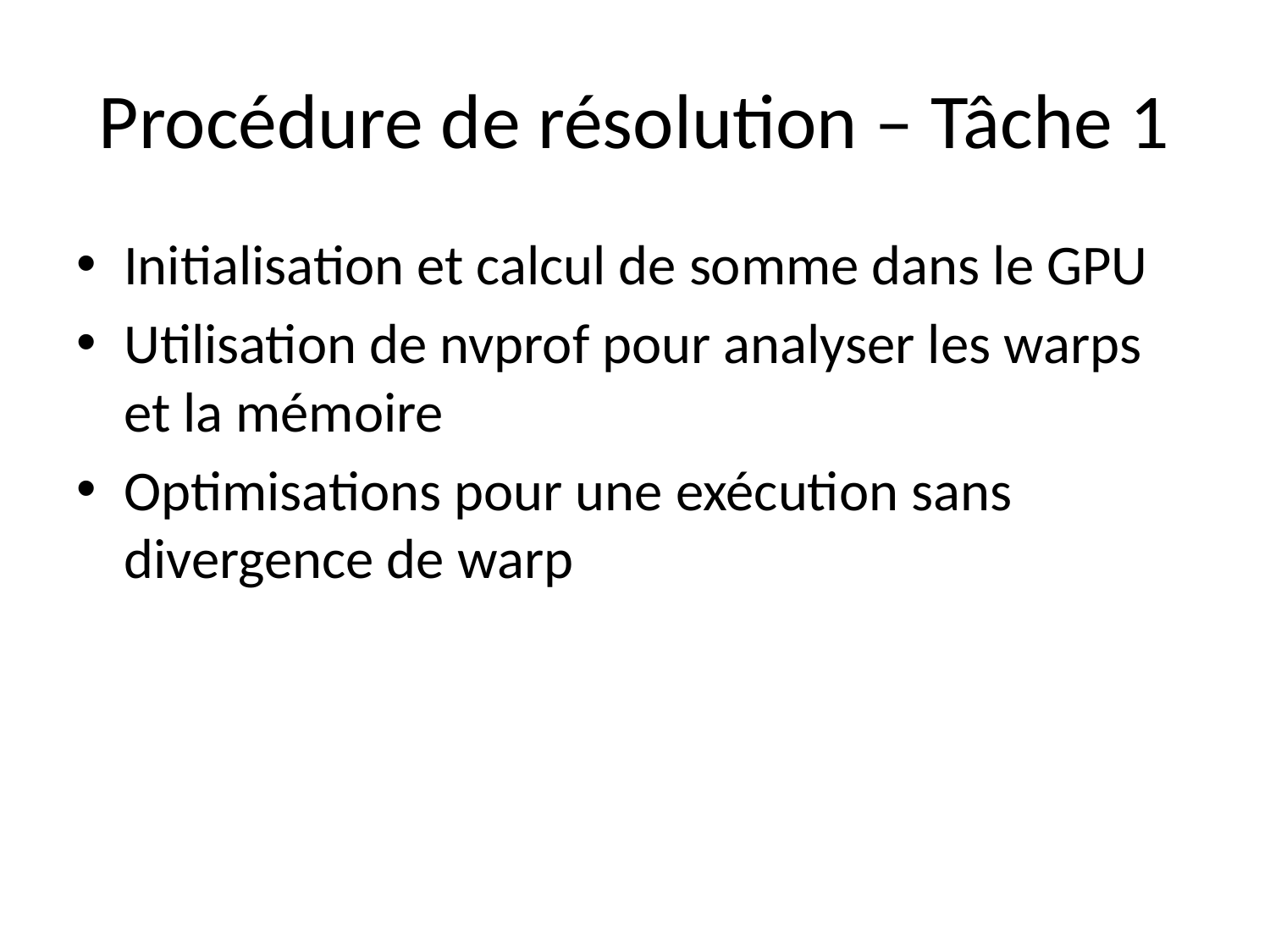

# Procédure de résolution – Tâche 1
Initialisation et calcul de somme dans le GPU
Utilisation de nvprof pour analyser les warps et la mémoire
Optimisations pour une exécution sans divergence de warp